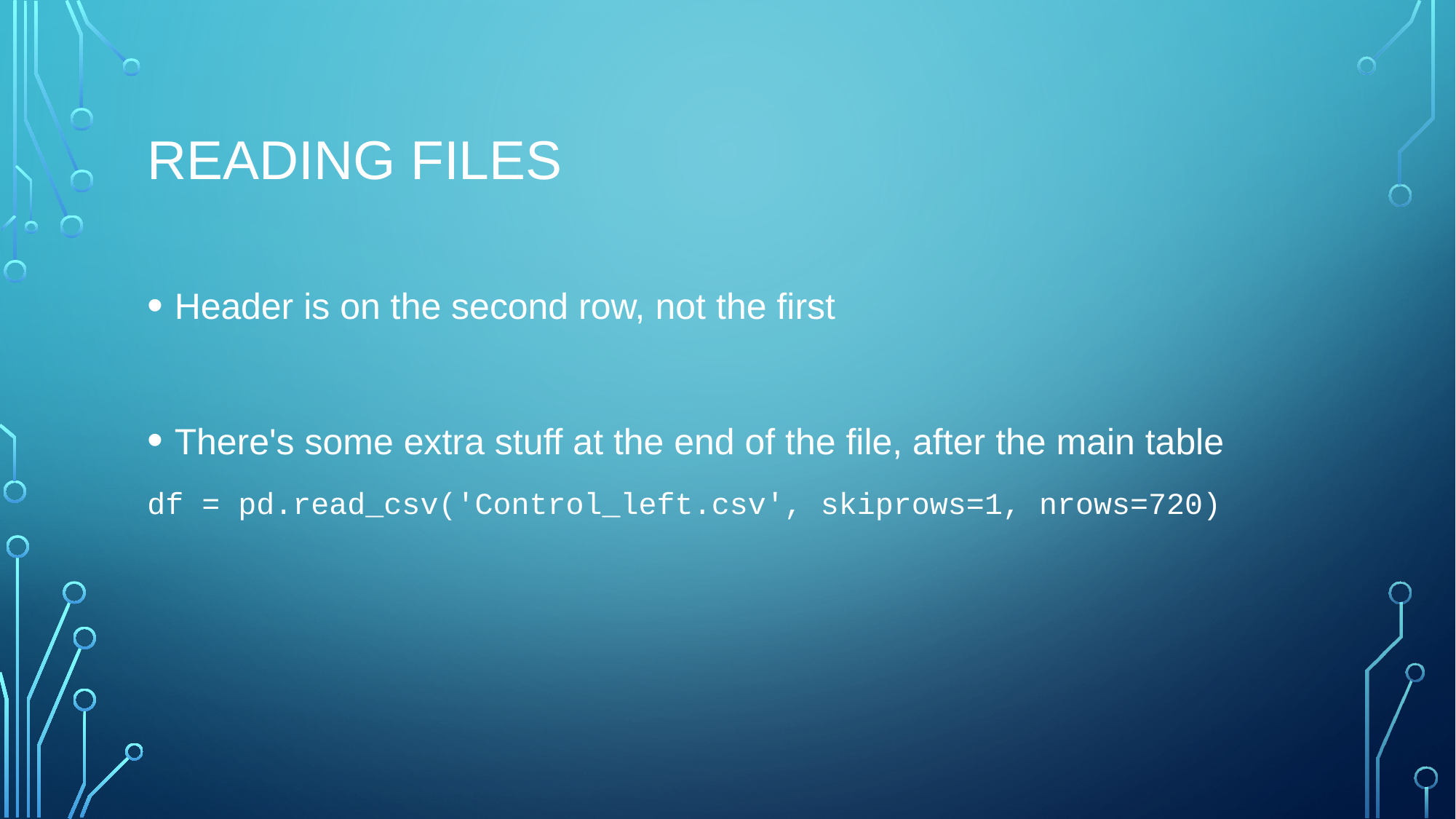

# Reading Files
Header is on the second row, not the first

There's some extra stuff at the end of the file, after the main table
df = pd.read_csv('Control_left.csv', skiprows=1, nrows=720)